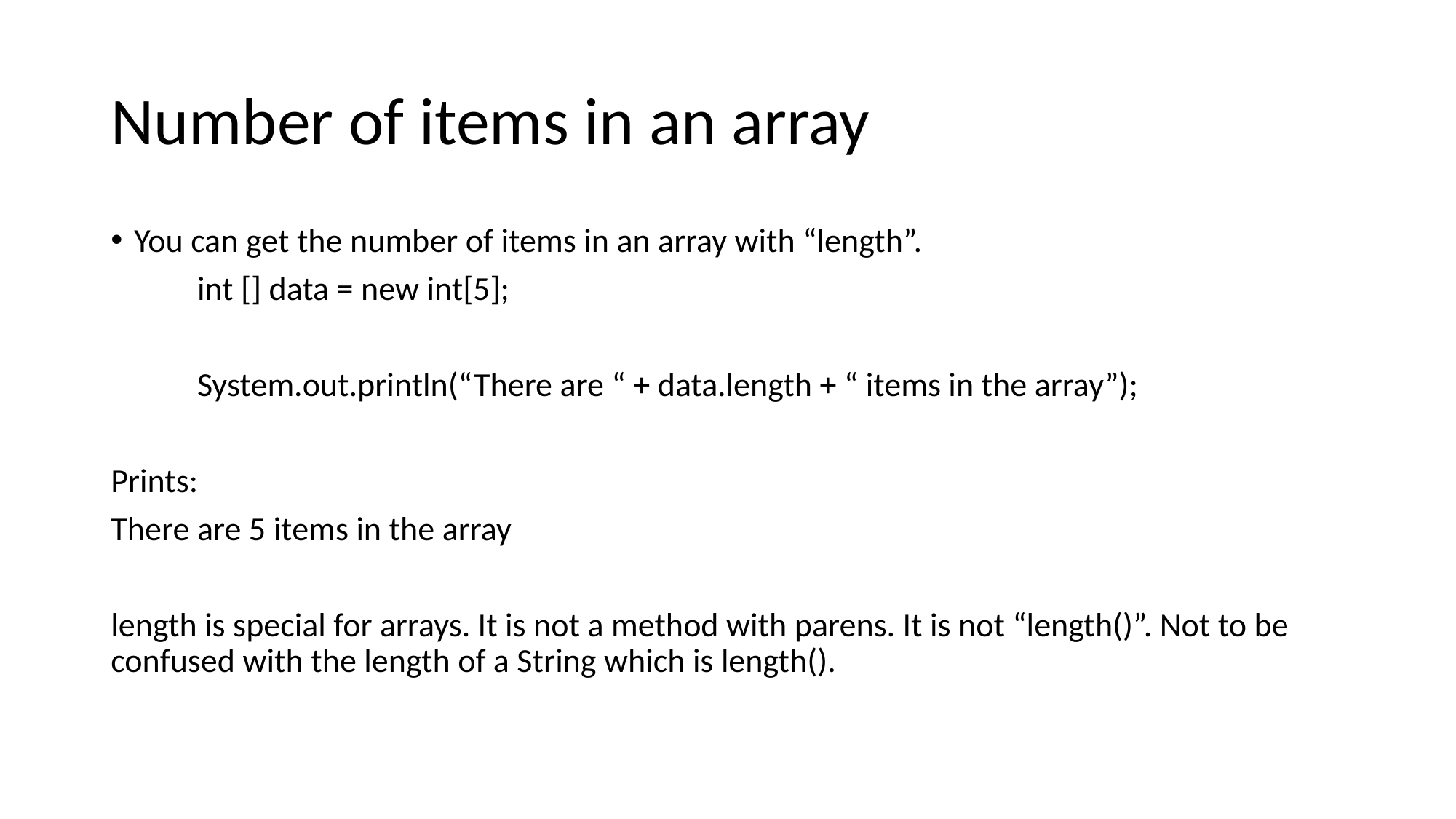

# Number of items in an array
You can get the number of items in an array with “length”.
	int [] data = new int[5];

	System.out.println(“There are “ + data.length + “ items in the array”);

Prints:
There are 5 items in the array

length is special for arrays. It is not a method with parens. It is not “length()”. Not to be confused with the length of a String which is length().